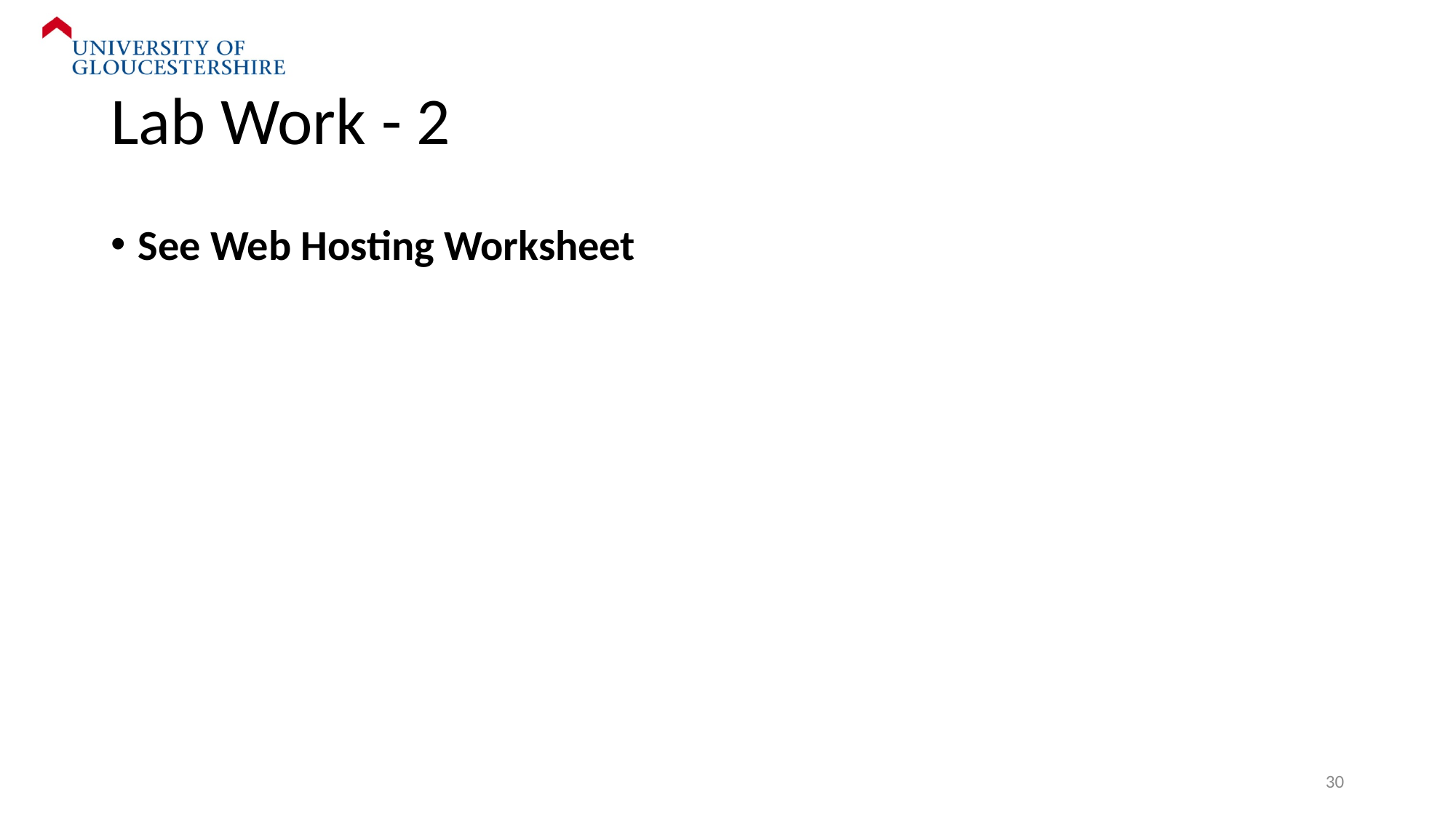

# Lab Work - 2
See Web Hosting Worksheet

30